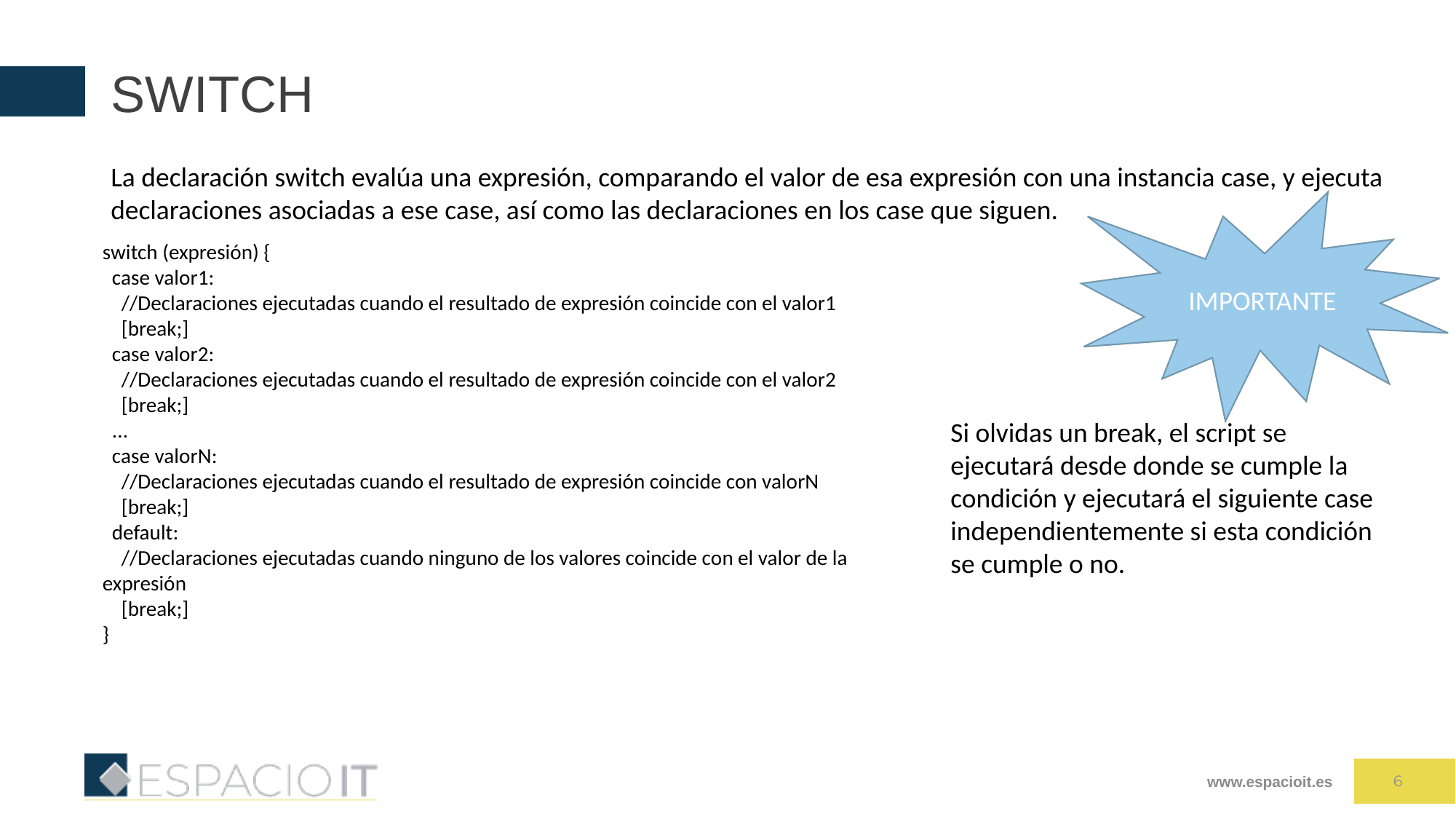

# SWITCH
La declaración switch evalúa una expresión, comparando el valor de esa expresión con una instancia case, y ejecuta declaraciones asociadas a ese case, así como las declaraciones en los case que siguen.
IMPORTANTE
switch (expresión) {
  case valor1:
    //Declaraciones ejecutadas cuando el resultado de expresión coincide con el valor1
    [break;]
  case valor2:
    //Declaraciones ejecutadas cuando el resultado de expresión coincide con el valor2
    [break;]
  ...
  case valorN:
    //Declaraciones ejecutadas cuando el resultado de expresión coincide con valorN
    [break;]
  default:
    //Declaraciones ejecutadas cuando ninguno de los valores coincide con el valor de la expresión
    [break;]
}
Si olvidas un break, el script se ejecutará desde donde se cumple la condición y ejecutará el siguiente case independientemente si esta condición se cumple o no.
6